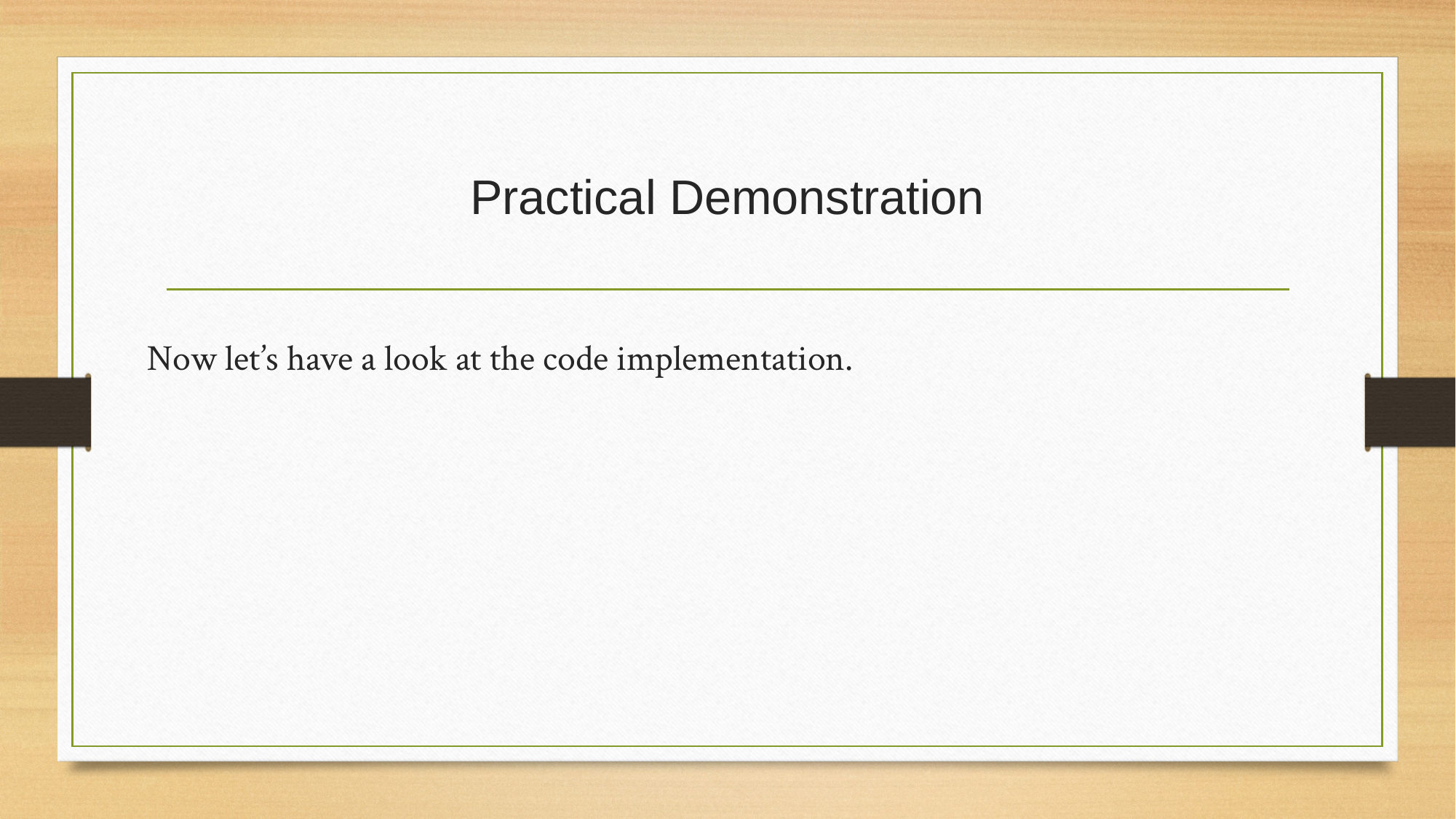

# Practical Demonstration
Now let’s have a look at the code implementation.